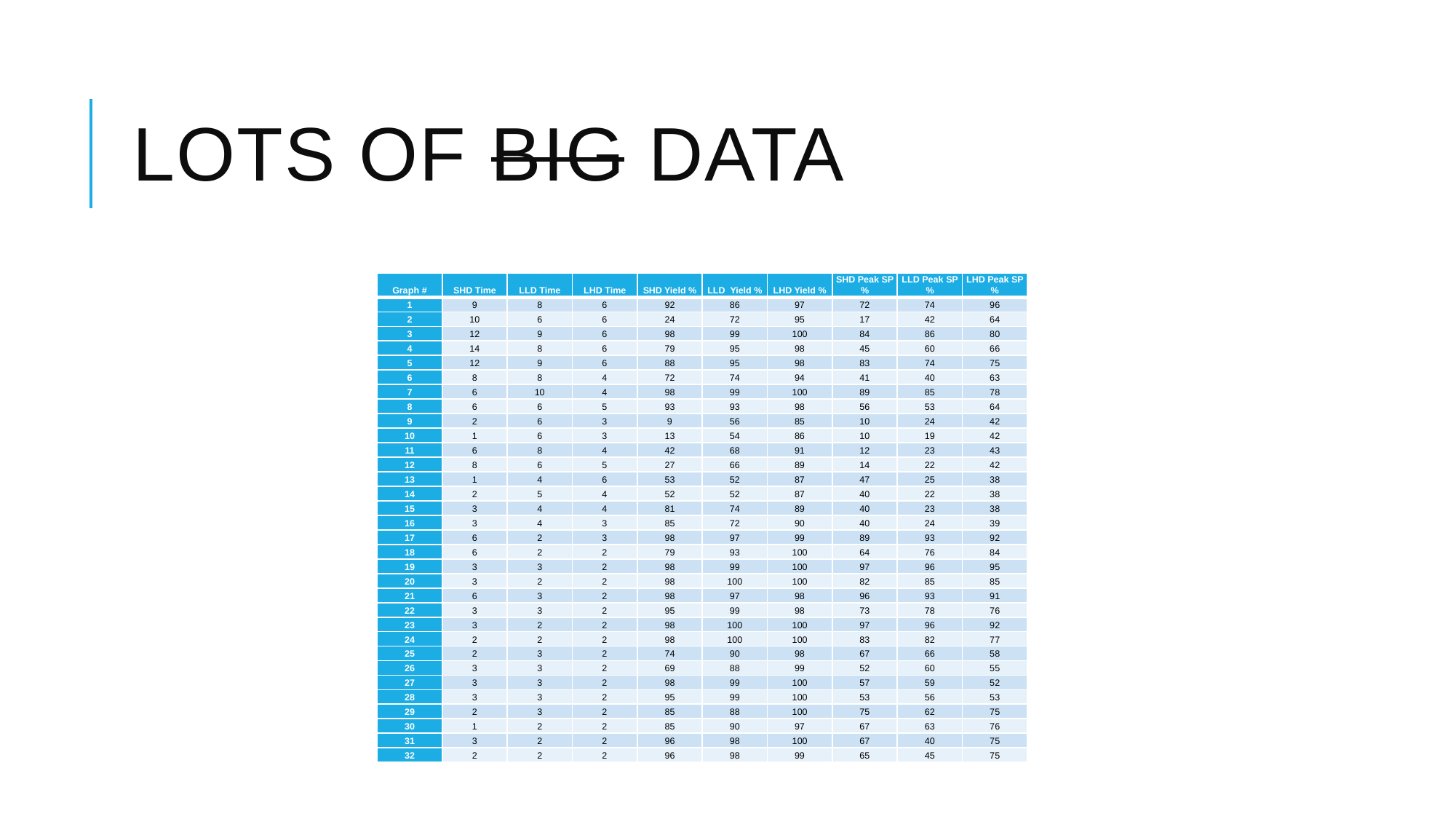

# Lots of Big Data
| Graph # | SHD Time | LLD Time | LHD Time | SHD Yield % | LLD Yield % | LHD Yield % | SHD Peak SP % | LLD Peak SP % | LHD Peak SP % |
| --- | --- | --- | --- | --- | --- | --- | --- | --- | --- |
| 1 | 9 | 8 | 6 | 92 | 86 | 97 | 72 | 74 | 96 |
| 2 | 10 | 6 | 6 | 24 | 72 | 95 | 17 | 42 | 64 |
| 3 | 12 | 9 | 6 | 98 | 99 | 100 | 84 | 86 | 80 |
| 4 | 14 | 8 | 6 | 79 | 95 | 98 | 45 | 60 | 66 |
| 5 | 12 | 9 | 6 | 88 | 95 | 98 | 83 | 74 | 75 |
| 6 | 8 | 8 | 4 | 72 | 74 | 94 | 41 | 40 | 63 |
| 7 | 6 | 10 | 4 | 98 | 99 | 100 | 89 | 85 | 78 |
| 8 | 6 | 6 | 5 | 93 | 93 | 98 | 56 | 53 | 64 |
| 9 | 2 | 6 | 3 | 9 | 56 | 85 | 10 | 24 | 42 |
| 10 | 1 | 6 | 3 | 13 | 54 | 86 | 10 | 19 | 42 |
| 11 | 6 | 8 | 4 | 42 | 68 | 91 | 12 | 23 | 43 |
| 12 | 8 | 6 | 5 | 27 | 66 | 89 | 14 | 22 | 42 |
| 13 | 1 | 4 | 6 | 53 | 52 | 87 | 47 | 25 | 38 |
| 14 | 2 | 5 | 4 | 52 | 52 | 87 | 40 | 22 | 38 |
| 15 | 3 | 4 | 4 | 81 | 74 | 89 | 40 | 23 | 38 |
| 16 | 3 | 4 | 3 | 85 | 72 | 90 | 40 | 24 | 39 |
| 17 | 6 | 2 | 3 | 98 | 97 | 99 | 89 | 93 | 92 |
| 18 | 6 | 2 | 2 | 79 | 93 | 100 | 64 | 76 | 84 |
| 19 | 3 | 3 | 2 | 98 | 99 | 100 | 97 | 96 | 95 |
| 20 | 3 | 2 | 2 | 98 | 100 | 100 | 82 | 85 | 85 |
| 21 | 6 | 3 | 2 | 98 | 97 | 98 | 96 | 93 | 91 |
| 22 | 3 | 3 | 2 | 95 | 99 | 98 | 73 | 78 | 76 |
| 23 | 3 | 2 | 2 | 98 | 100 | 100 | 97 | 96 | 92 |
| 24 | 2 | 2 | 2 | 98 | 100 | 100 | 83 | 82 | 77 |
| 25 | 2 | 3 | 2 | 74 | 90 | 98 | 67 | 66 | 58 |
| 26 | 3 | 3 | 2 | 69 | 88 | 99 | 52 | 60 | 55 |
| 27 | 3 | 3 | 2 | 98 | 99 | 100 | 57 | 59 | 52 |
| 28 | 3 | 3 | 2 | 95 | 99 | 100 | 53 | 56 | 53 |
| 29 | 2 | 3 | 2 | 85 | 88 | 100 | 75 | 62 | 75 |
| 30 | 1 | 2 | 2 | 85 | 90 | 97 | 67 | 63 | 76 |
| 31 | 3 | 2 | 2 | 96 | 98 | 100 | 67 | 40 | 75 |
| 32 | 2 | 2 | 2 | 96 | 98 | 99 | 65 | 45 | 75 |